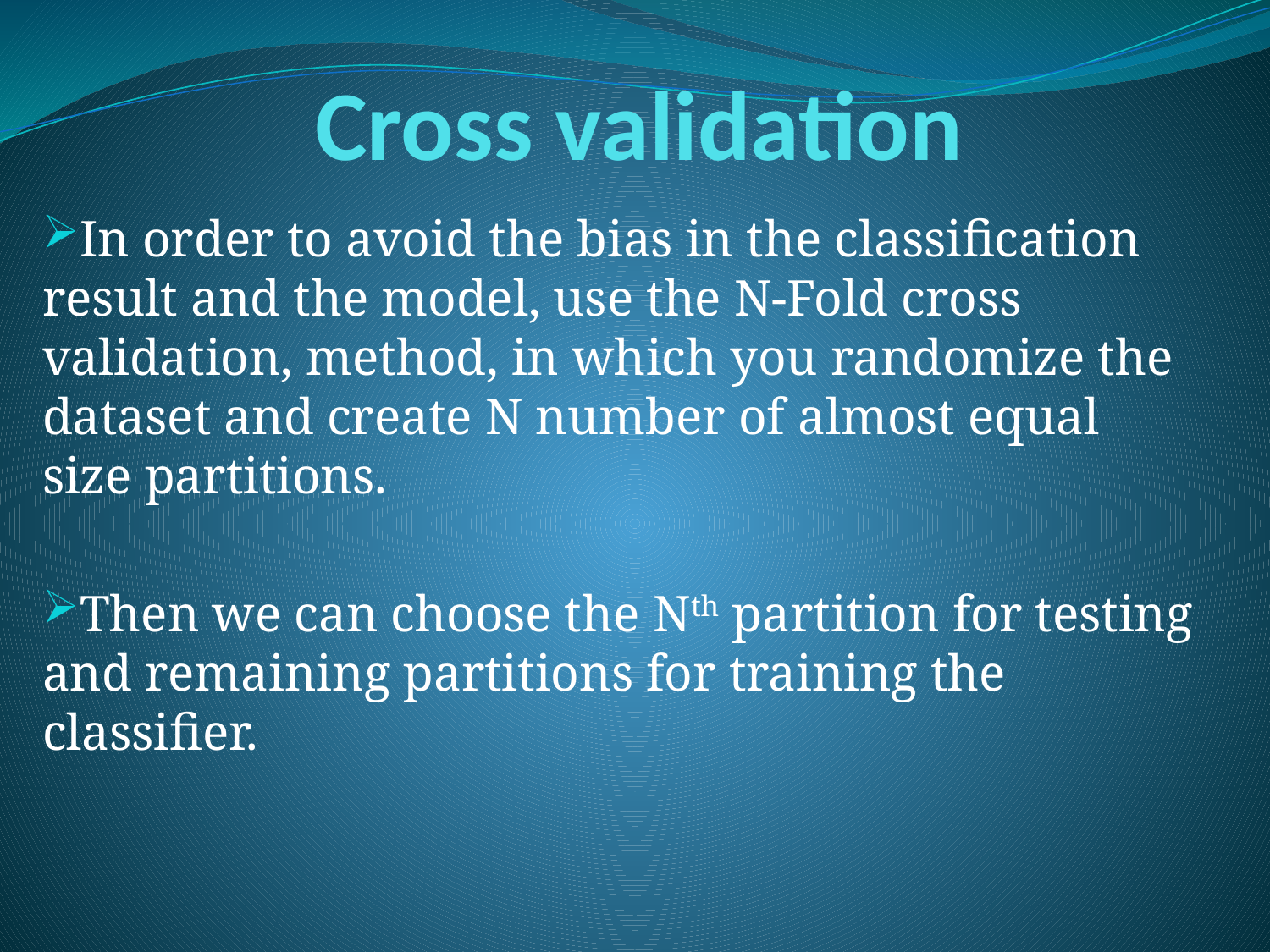

# Cross validation
In order to avoid the bias in the classification result and the model, use the N-Fold cross validation, method, in which you randomize the dataset and create N number of almost equal size partitions.

Then we can choose the Nth partition for testing and remaining partitions for training the classifier.